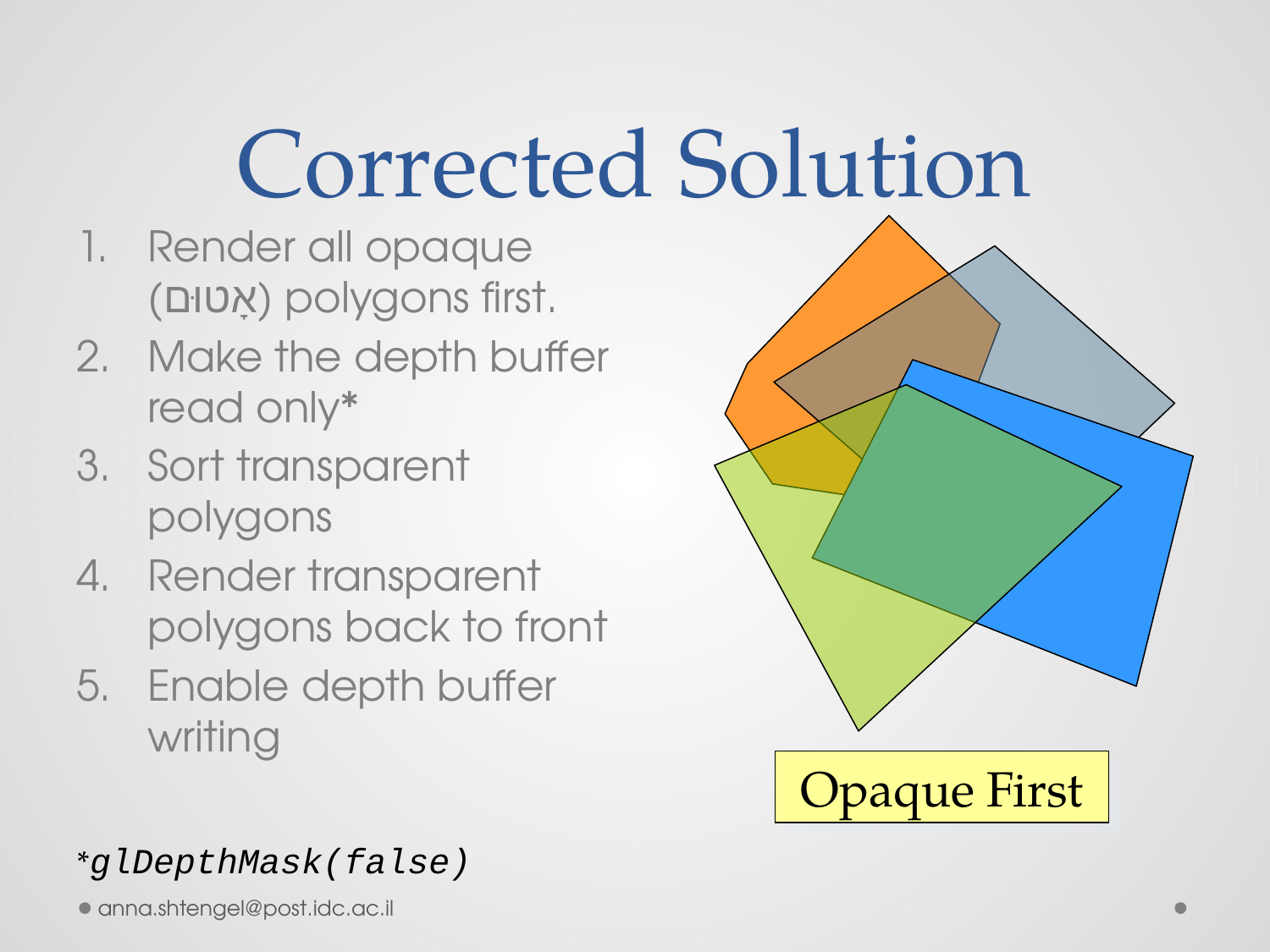

# Corrected Solution
Render all opaque (אָטוּם) polygons first.
Make the depth buffer read only*
Sort transparent polygons
Render transparent polygons back to front
Enable depth buffer writing

Opaque First
*glDepthMask(false)
anna.shtengel@post.idc.ac.il